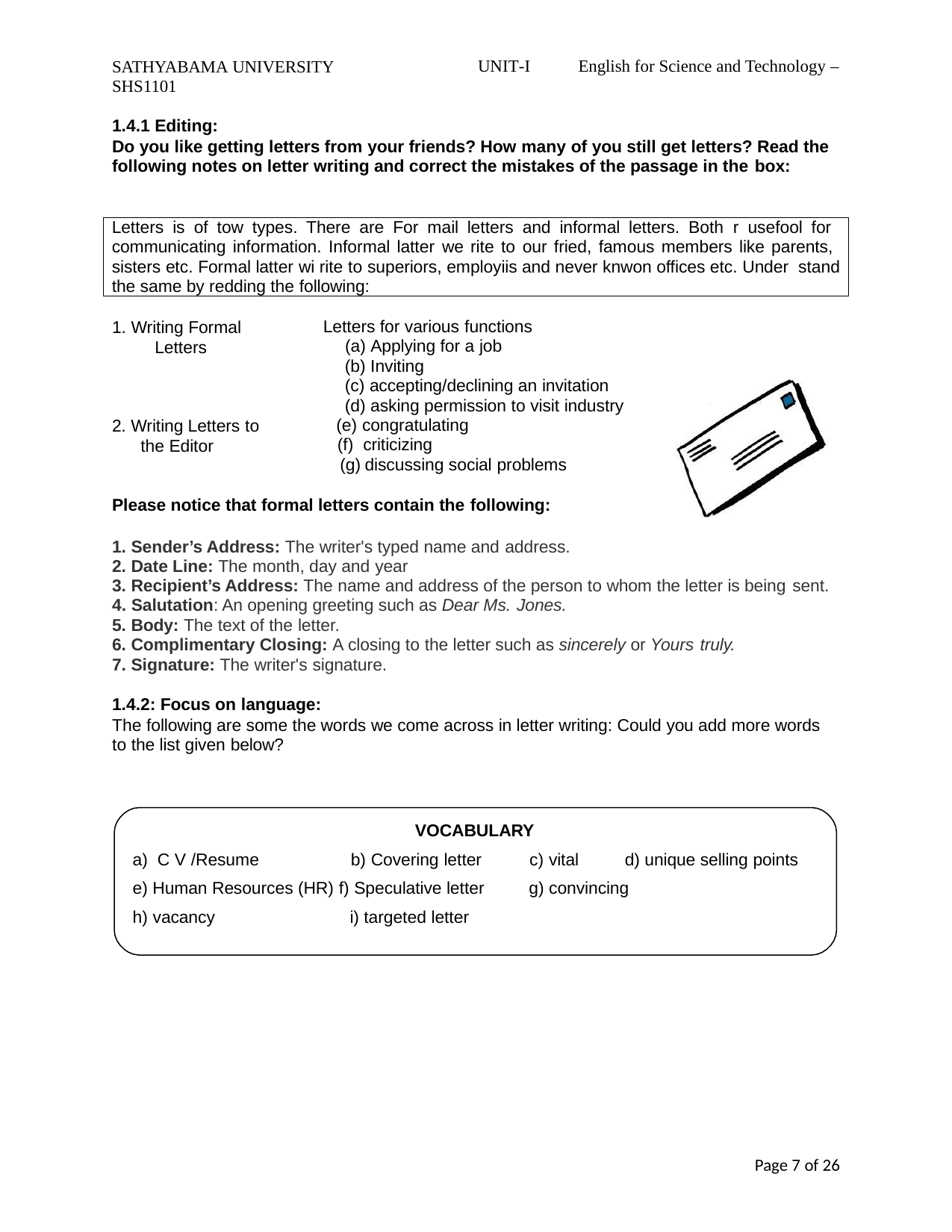

SATHYABAMA UNIVERSITY  SHS1101
UNIT-I
English for Science and Technology –
1.4.1 Editing:
Do you like getting letters from your friends? How many of you still get letters? Read the  following notes on letter writing and correct the mistakes of the passage in the box:
Letters is of tow types. There are For mail letters and informal letters. Both r usefool for  communicating information. Informal latter we rite to our fried, famous members like parents,  sisters etc. Formal latter wi rite to superiors, employiis and never knwon offices etc. Under  stand the same by redding the following:
1. Writing Formal  Letters
Letters for various functions
Applying for a job
Inviting
accepting/declining an invitation
asking permission to visit industry
congratulating
criticizing
discussing social problems

2. Writing Letters to  the Editor
Please notice that formal letters contain the following:

Sender’s Address: The writer's typed name and address.
Date Line: The month, day and year
Recipient’s Address: The name and address of the person to whom the letter is being sent.
Salutation: An opening greeting such as Dear Ms. Jones.
Body: The text of the letter.
Complimentary Closing: A closing to the letter such as sincerely or Yours truly.
Signature: The writer's signature.

1.4.2: Focus on language:
The following are some the words we come across in letter writing: Could you add more words  to the list given below?

VOCABULARY
a)  C V /Resume	b) Covering letter	c) vital
e) Human Resources (HR) f) Speculative letter
d) unique selling points
g) convincing
h) vacancy	i) targeted letter
Page 7 of 26